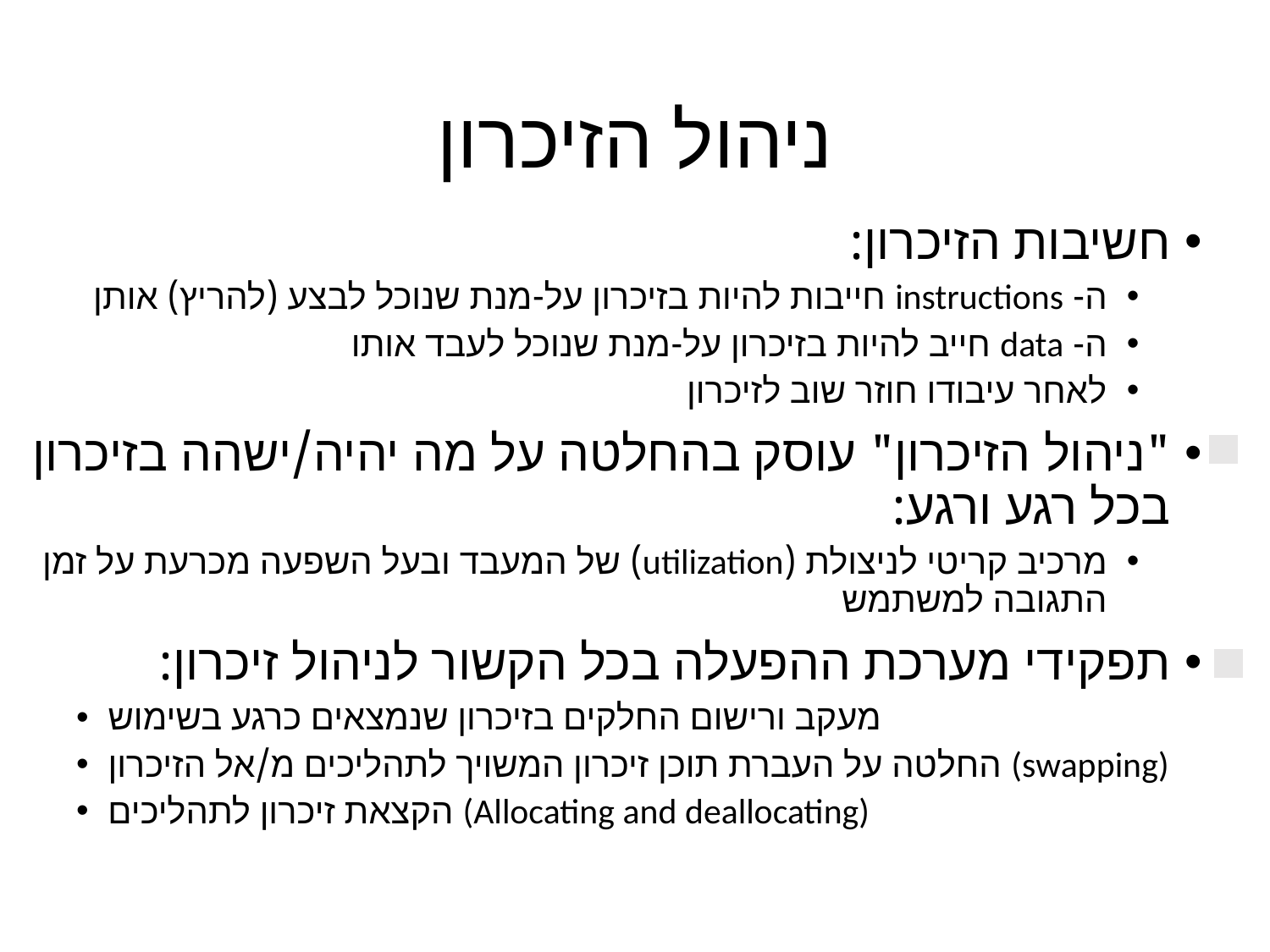

# ניהול הזיכרון
חשיבות הזיכרון:
ה- instructions חייבות להיות בזיכרון על-מנת שנוכל לבצע (להריץ) אותן
ה- data חייב להיות בזיכרון על-מנת שנוכל לעבד אותו
לאחר עיבודו חוזר שוב לזיכרון
"ניהול הזיכרון" עוסק בהחלטה על מה יהיה/ישהה בזיכרון בכל רגע ורגע:
מרכיב קריטי לניצולת (utilization) של המעבד ובעל השפעה מכרעת על זמן התגובה למשתמש
תפקידי מערכת ההפעלה בכל הקשור לניהול זיכרון:
מעקב ורישום החלקים בזיכרון שנמצאים כרגע בשימוש
החלטה על העברת תוכן זיכרון המשויך לתהליכים מ/אל הזיכרון (swapping)
הקצאת זיכרון לתהליכים (Allocating and deallocating)